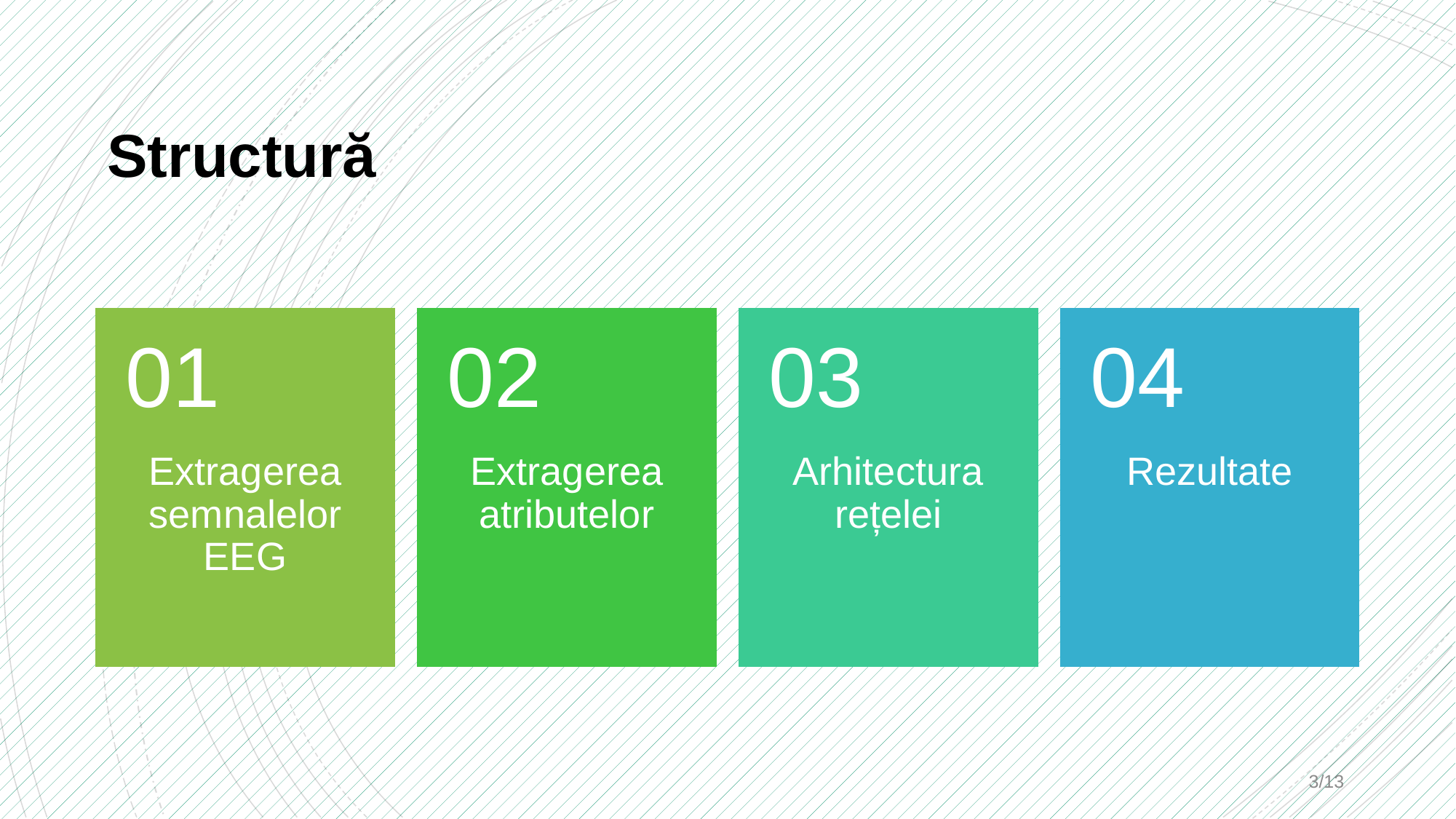

# Structură
Extragerea semnalelor EEG
01
Extragerea atributelor
02
Arhitectura rețelei
03
Rezultate
04
3/13